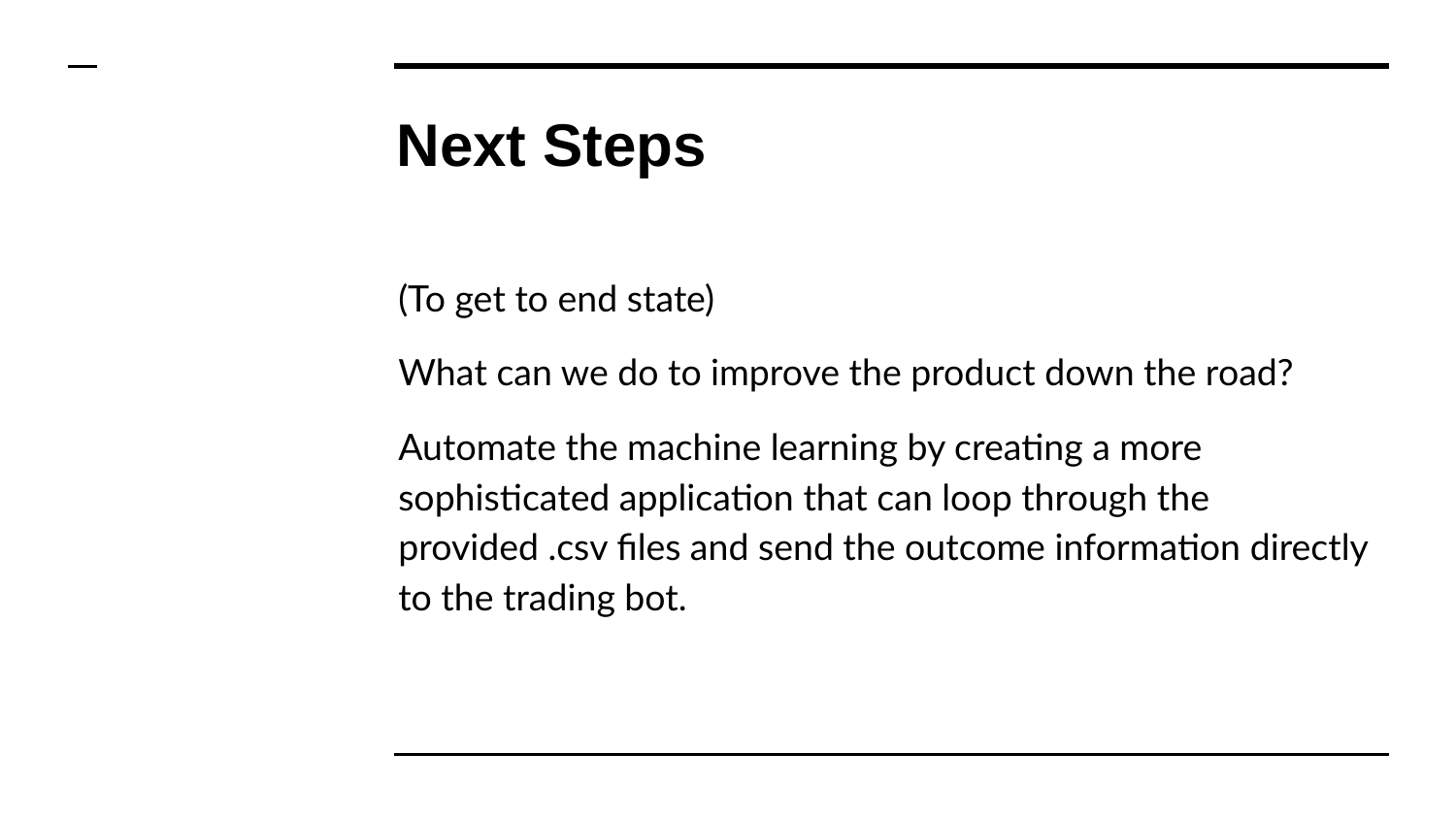

# Next Steps
(To get to end state)
What can we do to improve the product down the road?
Automate the machine learning by creating a more sophisticated application that can loop through the provided .csv files and send the outcome information directly to the trading bot.